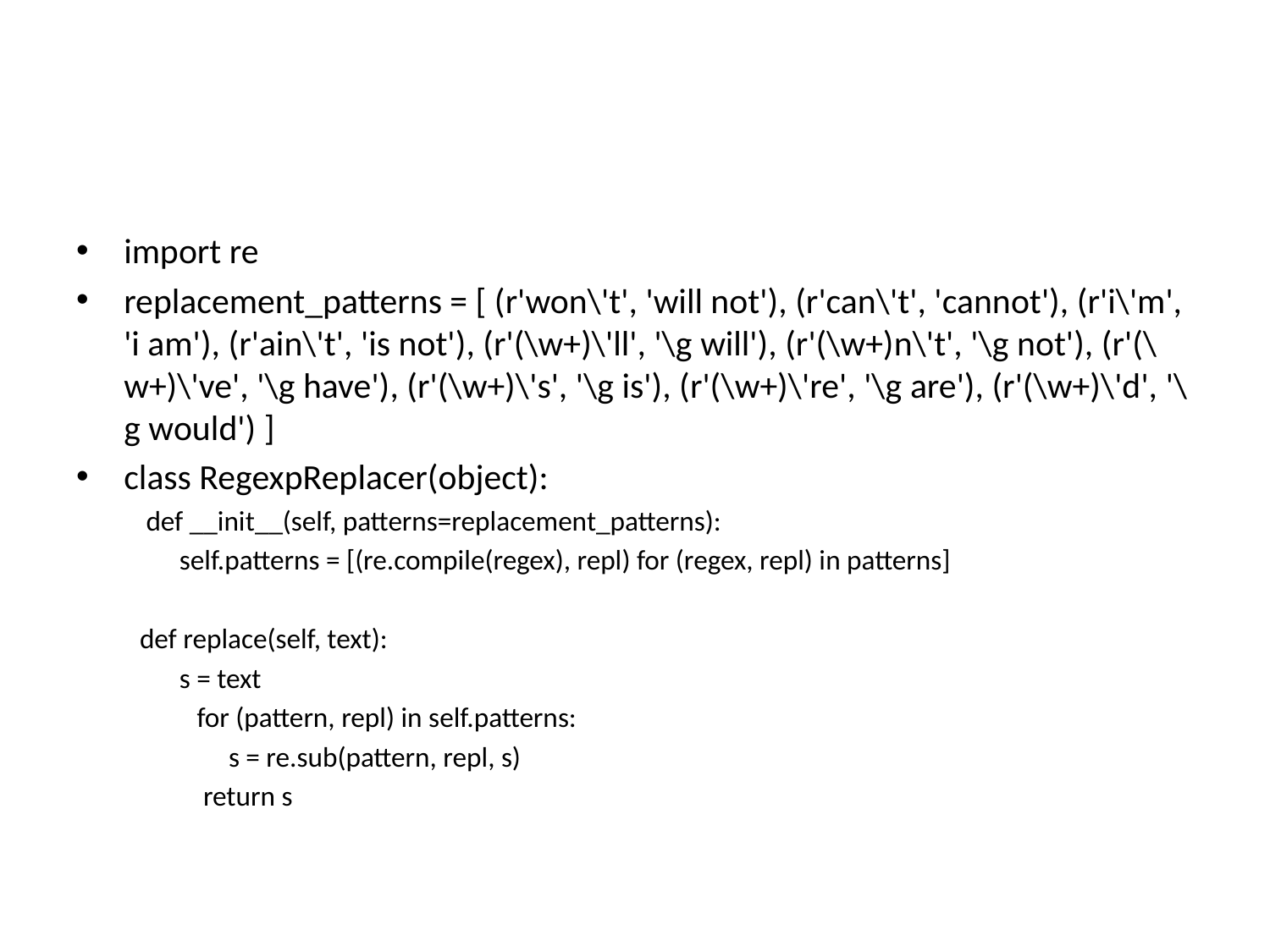

#
import re
replacement_patterns = [ (r'won\'t', 'will not'), (r'can\'t', 'cannot'), (r'i\'m', 'i am'), (r'ain\'t', 'is not'), (r'(\w+)\'ll', '\g will'), (r'(\w+)n\'t', '\g not'), (r'(\w+)\'ve', '\g have'), (r'(\w+)\'s', '\g is'), (r'(\w+)\'re', '\g are'), (r'(\w+)\'d', '\g would') ]
class RegexpReplacer(object):
 def __init__(self, patterns=replacement_patterns):
	self.patterns = [(re.compile(regex), repl) for (regex, repl) in patterns]

def replace(self, text):
	s = text
         for (pattern, repl) in self.patterns:
              s = re.sub(pattern, repl, s)
          return s